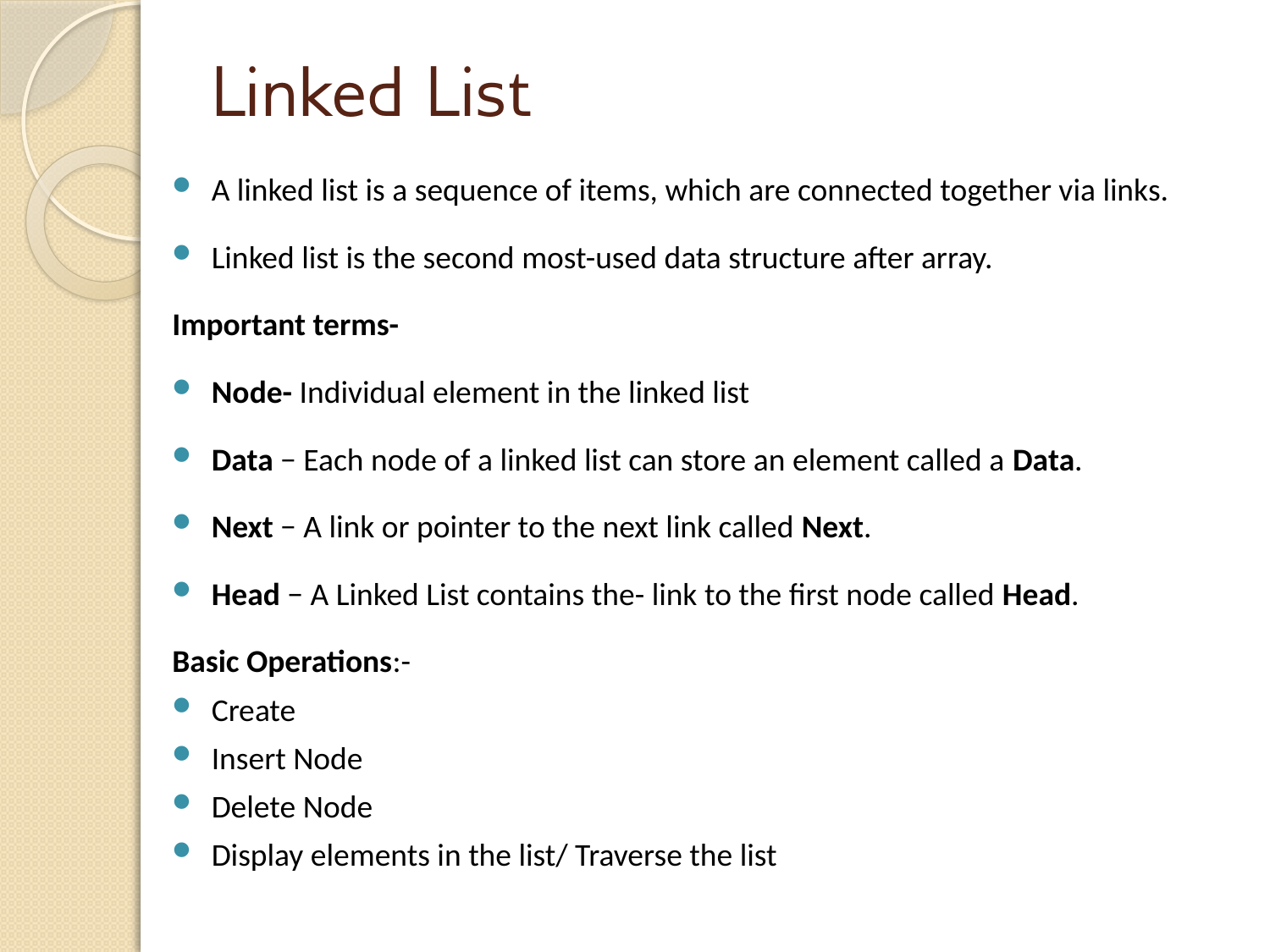

# Linked List
A linked list is a sequence of items, which are connected together via links.
Linked list is the second most-used data structure after array.
Important terms-
Node- Individual element in the linked list
Data − Each node of a linked list can store an element called a Data.
Next − A link or pointer to the next link called Next.
Head − A Linked List contains the- link to the first node called Head.
Basic Operations:-
Create
Insert Node
Delete Node
Display elements in the list/ Traverse the list